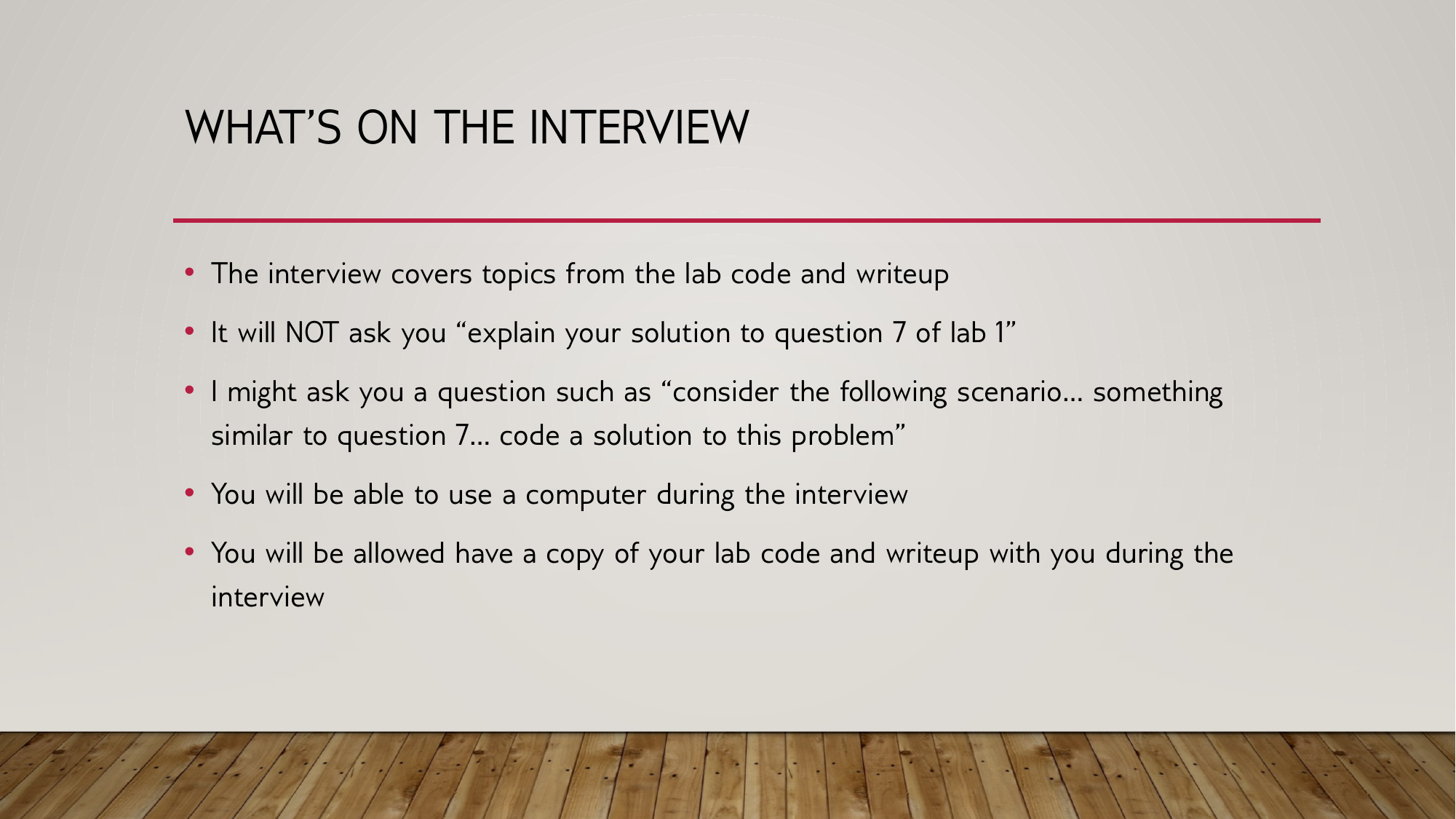

# What’s on the interview
The interview covers topics from the lab code and writeup
It will NOT ask you “explain your solution to question 7 of lab 1”
I might ask you a question such as “consider the following scenario… something similar to question 7… code a solution to this problem”
You will be able to use a computer during the interview
You will be allowed have a copy of your lab code and writeup with you during the interview